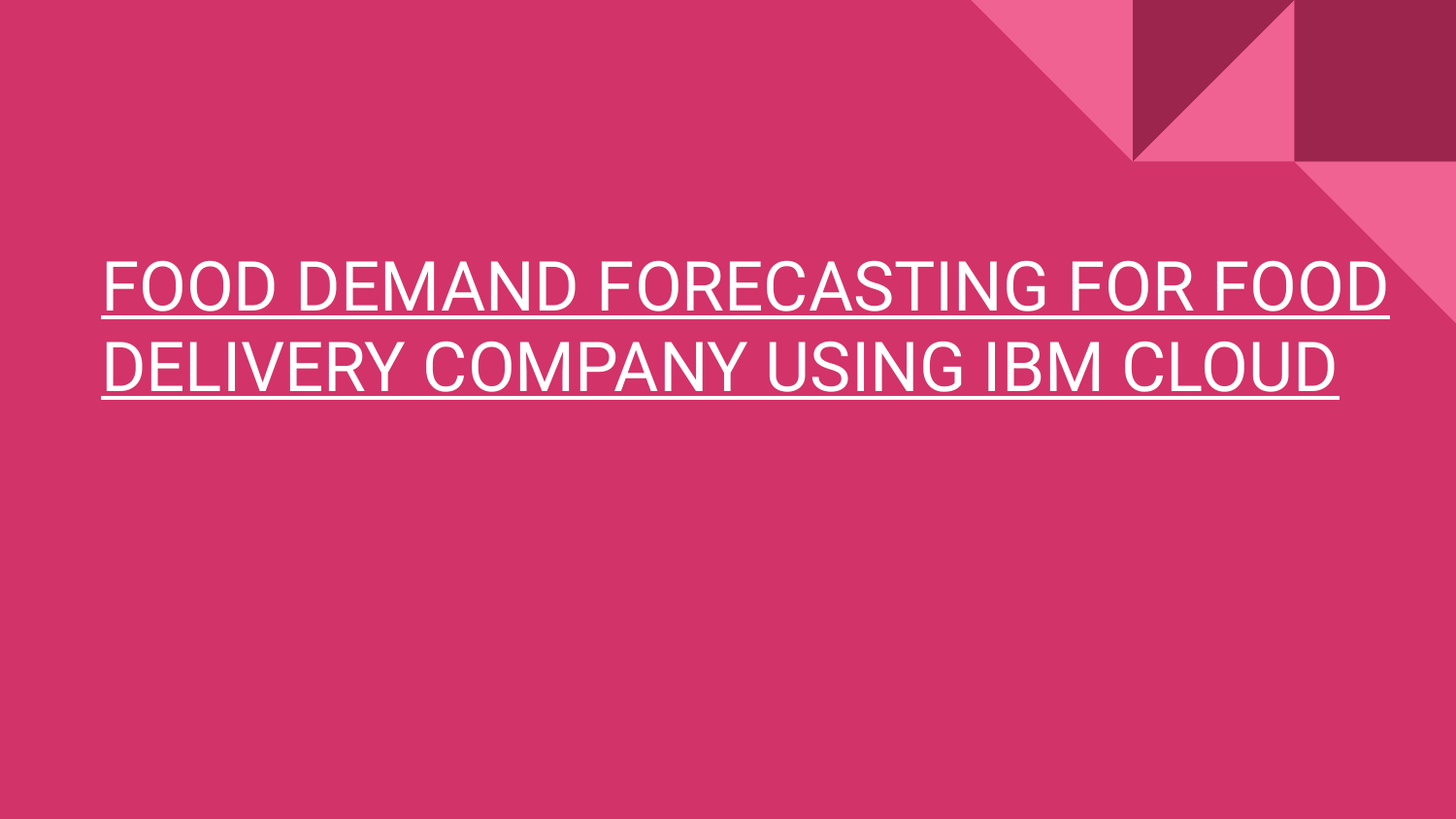

# FOOD DEMAND FORECASTING FOR FOOD DELIVERY COMPANY USING IBM CLOUD